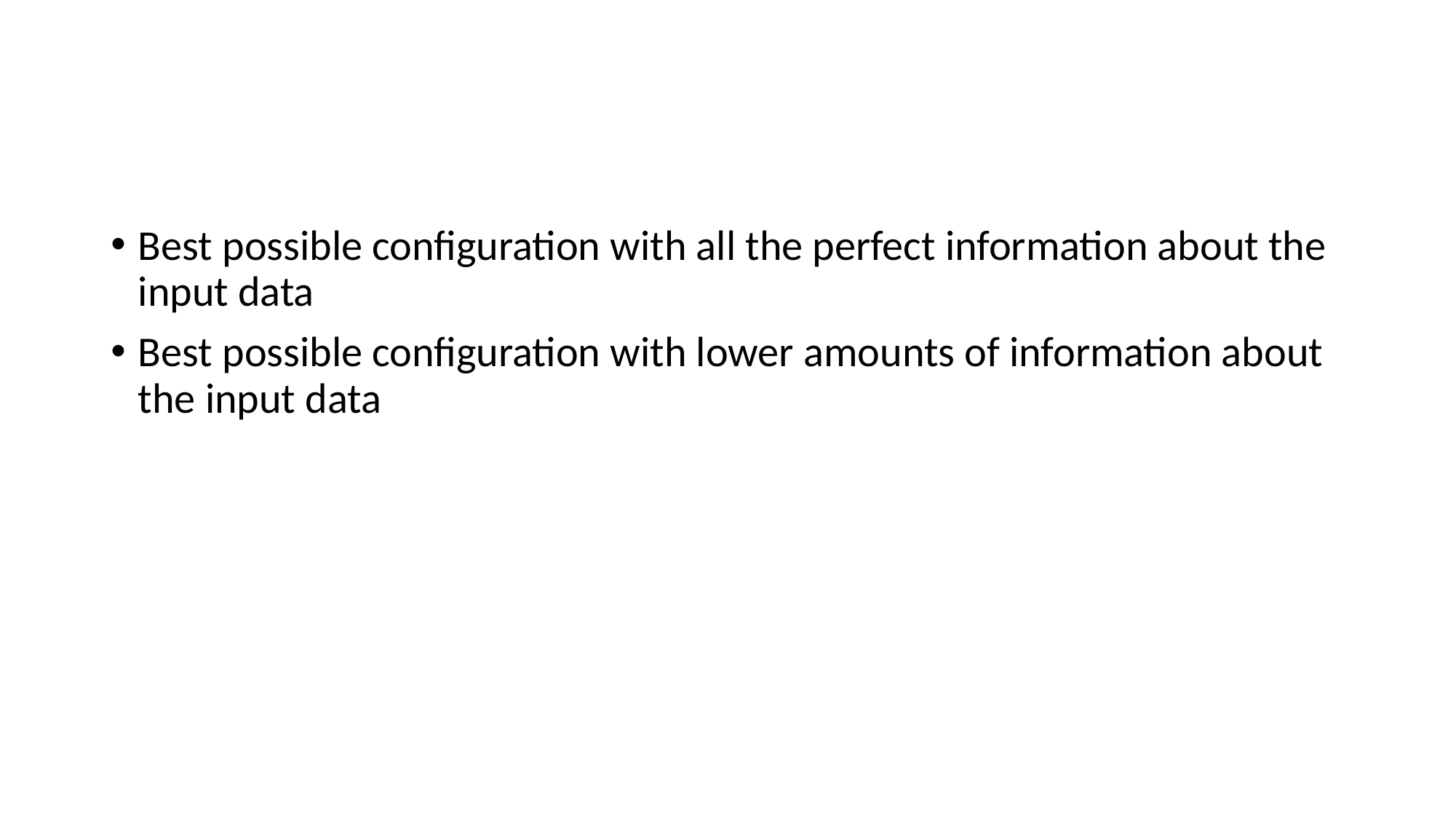

#
Best possible configuration with all the perfect information about the input data
Best possible configuration with lower amounts of information about the input data